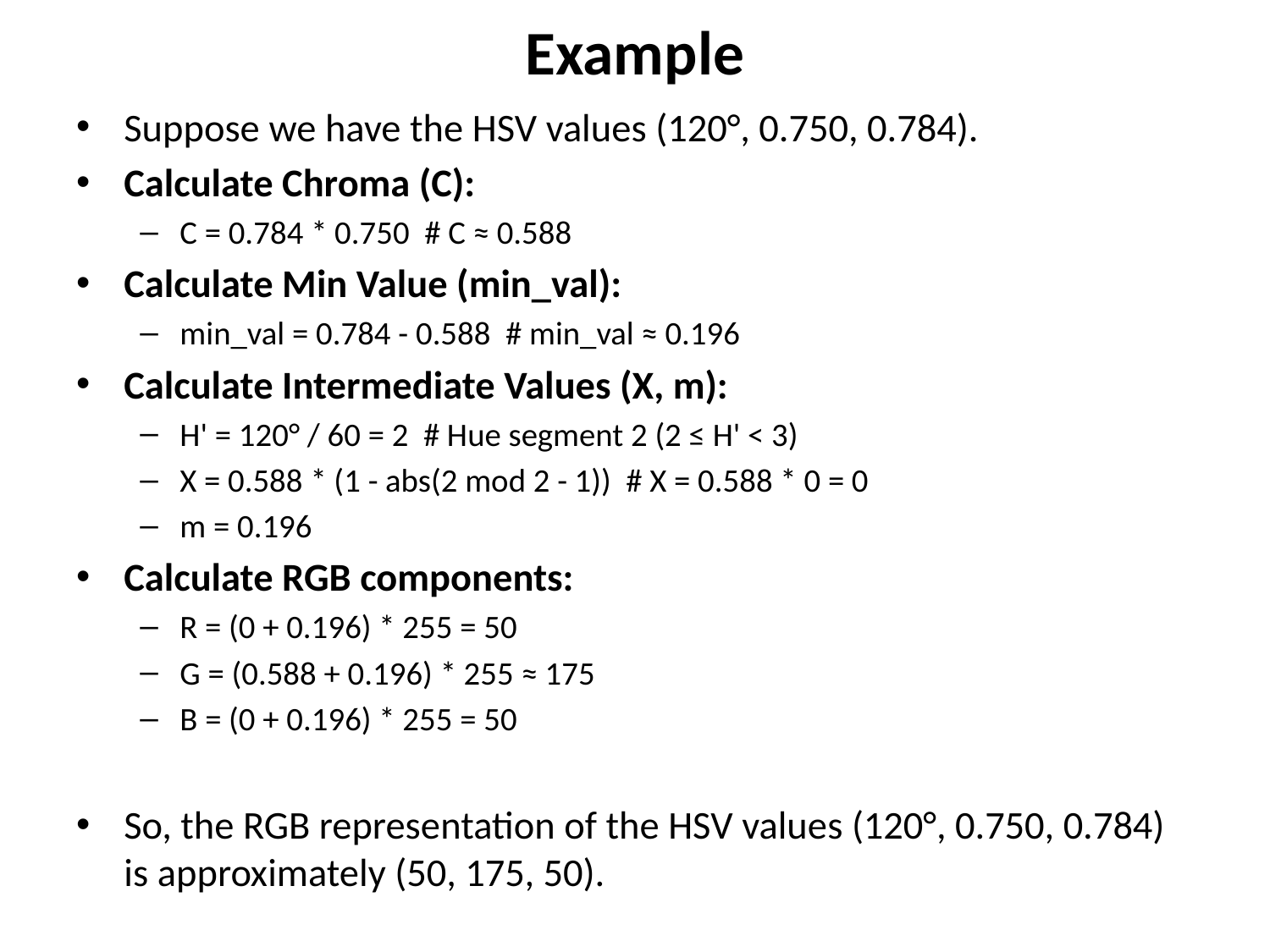

# Example
Suppose we have the HSV values (120°, 0.750, 0.784).
Calculate Chroma (C):
C = 0.784 * 0.750  # C ≈ 0.588
Calculate Min Value (min_val):
min_val = 0.784 - 0.588  # min_val ≈ 0.196
Calculate Intermediate Values (X, m):
H' = 120° / 60 = 2  # Hue segment 2 (2 ≤ H' < 3)
X = 0.588 * (1 - abs(2 mod 2 - 1))  # X = 0.588 * 0 = 0
m = 0.196
Calculate RGB components:
R = (0 + 0.196) * 255 = 50
G = (0.588 + 0.196) * 255 ≈ 175
B = (0 + 0.196) * 255 = 50

So, the RGB representation of the HSV values (120°, 0.750, 0.784) is approximately (50, 175, 50).